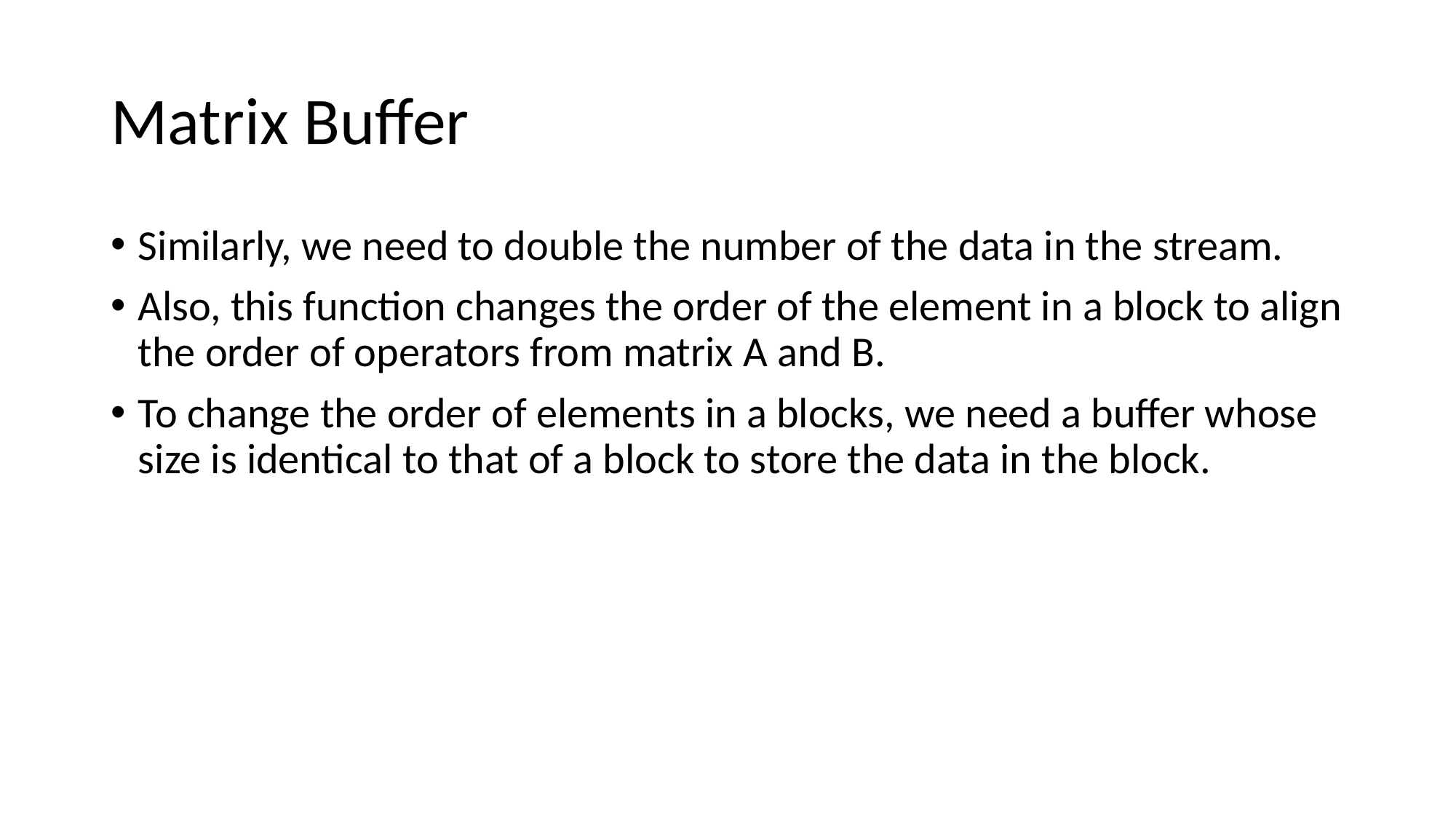

# Matrix Buffer
Similarly, we need to double the number of the data in the stream.
Also, this function changes the order of the element in a block to align the order of operators from matrix A and B.
To change the order of elements in a blocks, we need a buffer whose size is identical to that of a block to store the data in the block.